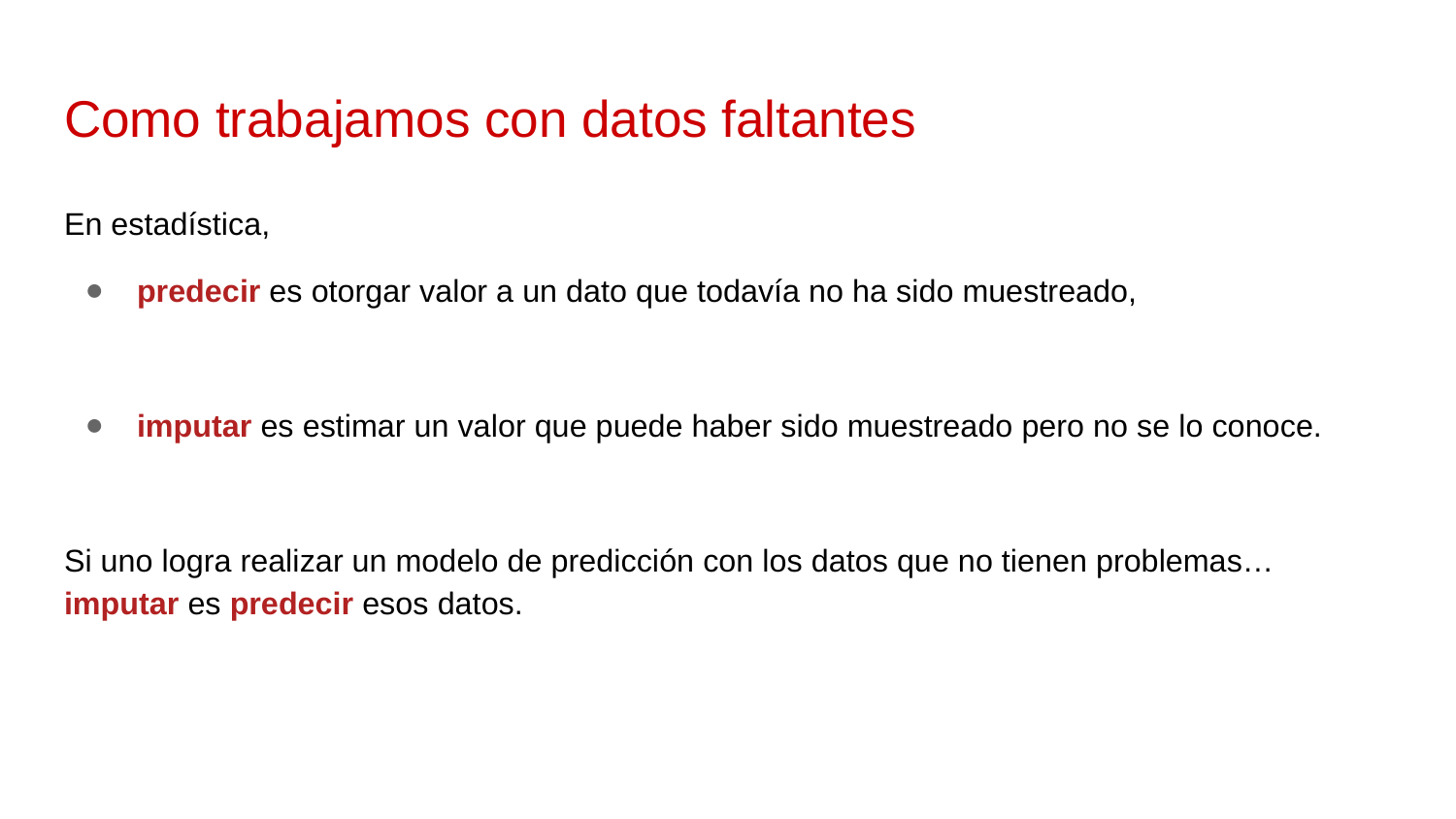

# Como trabajamos con datos faltantes
En estadística,
predecir es otorgar valor a un dato que todavía no ha sido muestreado,

imputar es estimar un valor que puede haber sido muestreado pero no se lo conoce.

Si uno logra realizar un modelo de predicción con los datos que no tienen problemas… imputar es predecir esos datos.